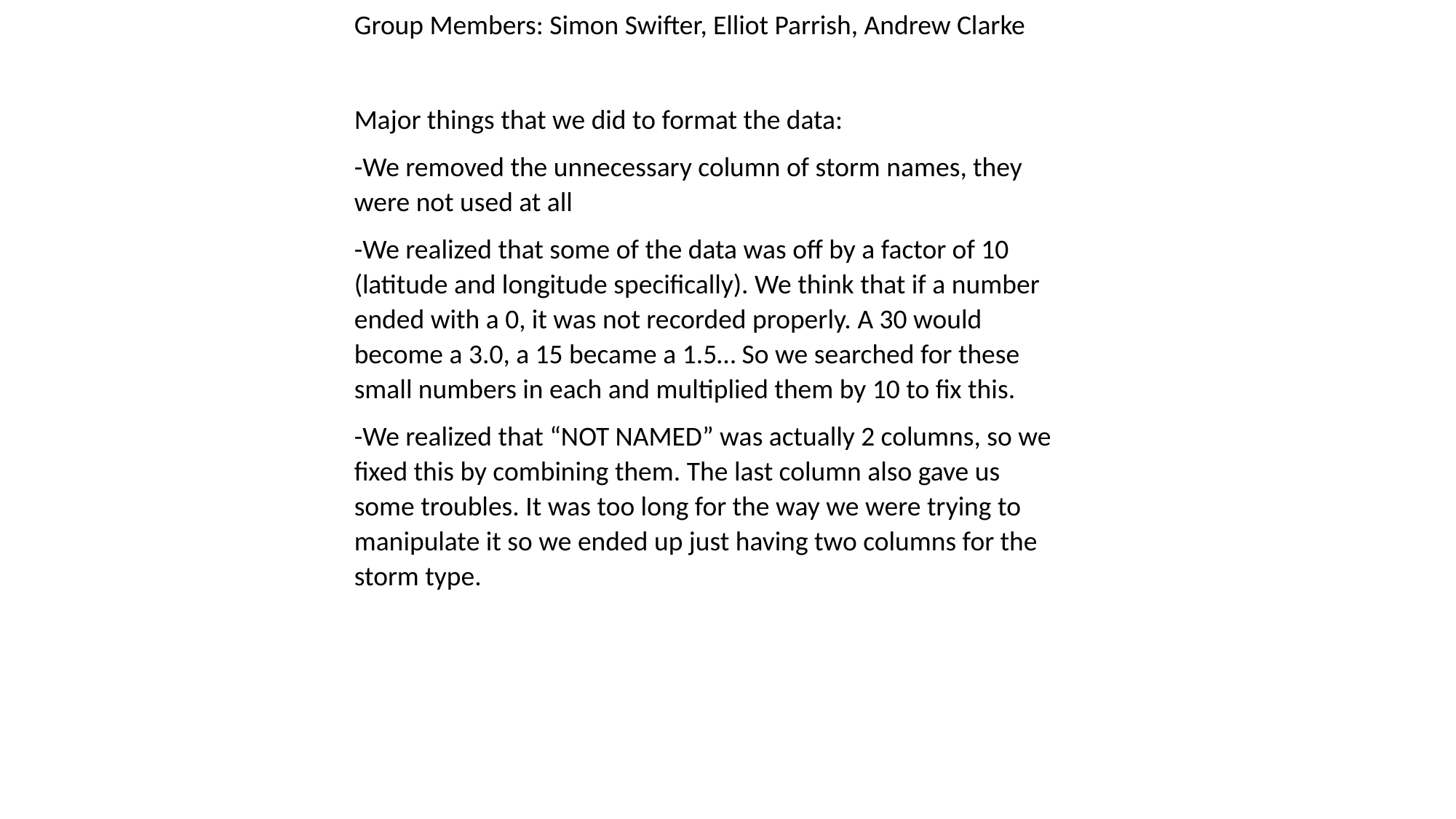

Group Members: Simon Swifter, Elliot Parrish, Andrew Clarke

Major things that we did to format the data:
-We removed the unnecessary column of storm names, they were not used at all
-We realized that some of the data was off by a factor of 10 (latitude and longitude specifically). We think that if a number ended with a 0, it was not recorded properly. A 30 would become a 3.0, a 15 became a 1.5… So we searched for these small numbers in each and multiplied them by 10 to fix this.
-We realized that “NOT NAMED” was actually 2 columns, so we fixed this by combining them. The last column also gave us some troubles. It was too long for the way we were trying to manipulate it so we ended up just having two columns for the storm type.